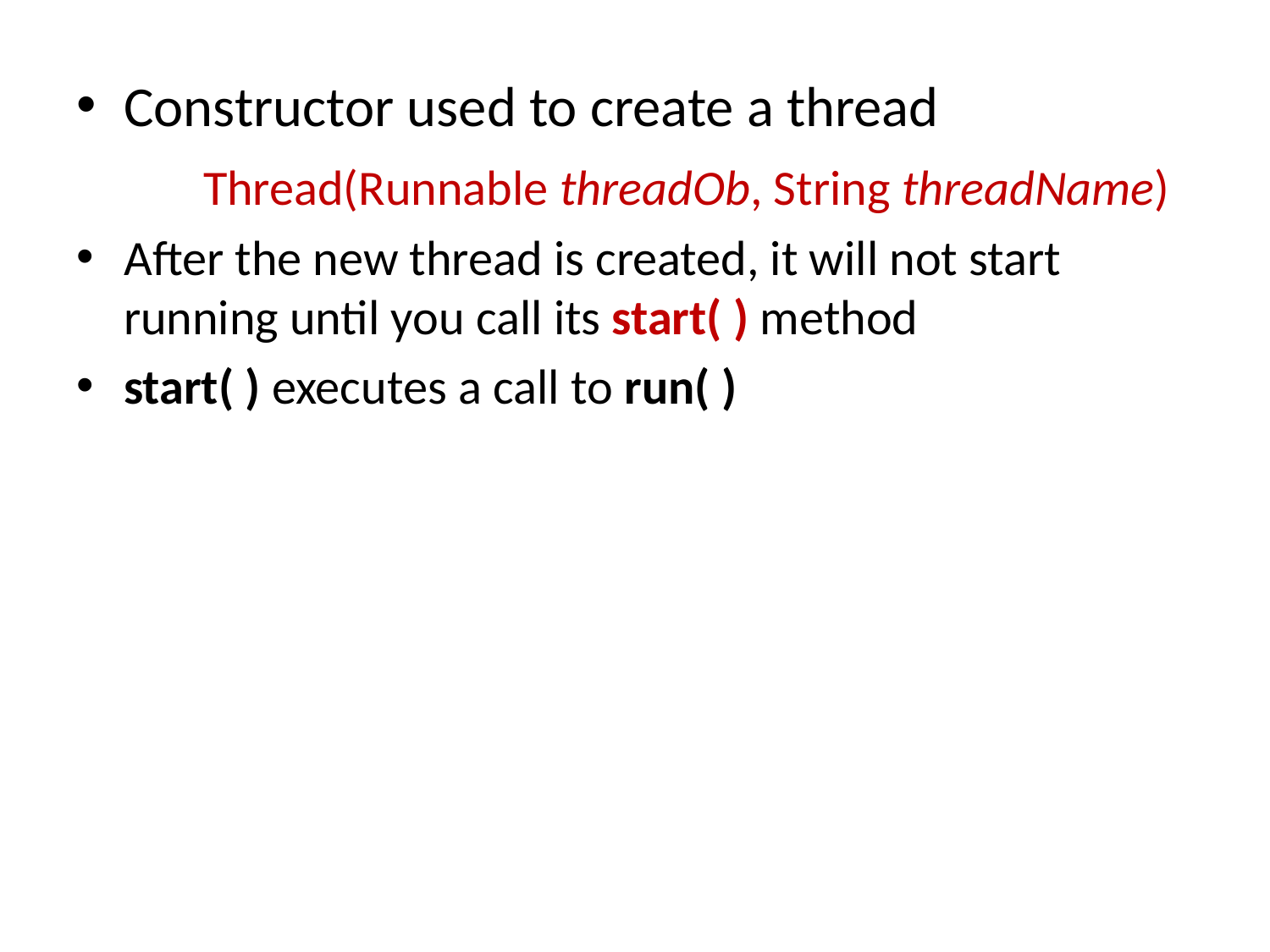

Constructor used to create a thread
	Thread(Runnable threadOb, String threadName)
After the new thread is created, it will not start running until you call its start( ) method
start( ) executes a call to run( )